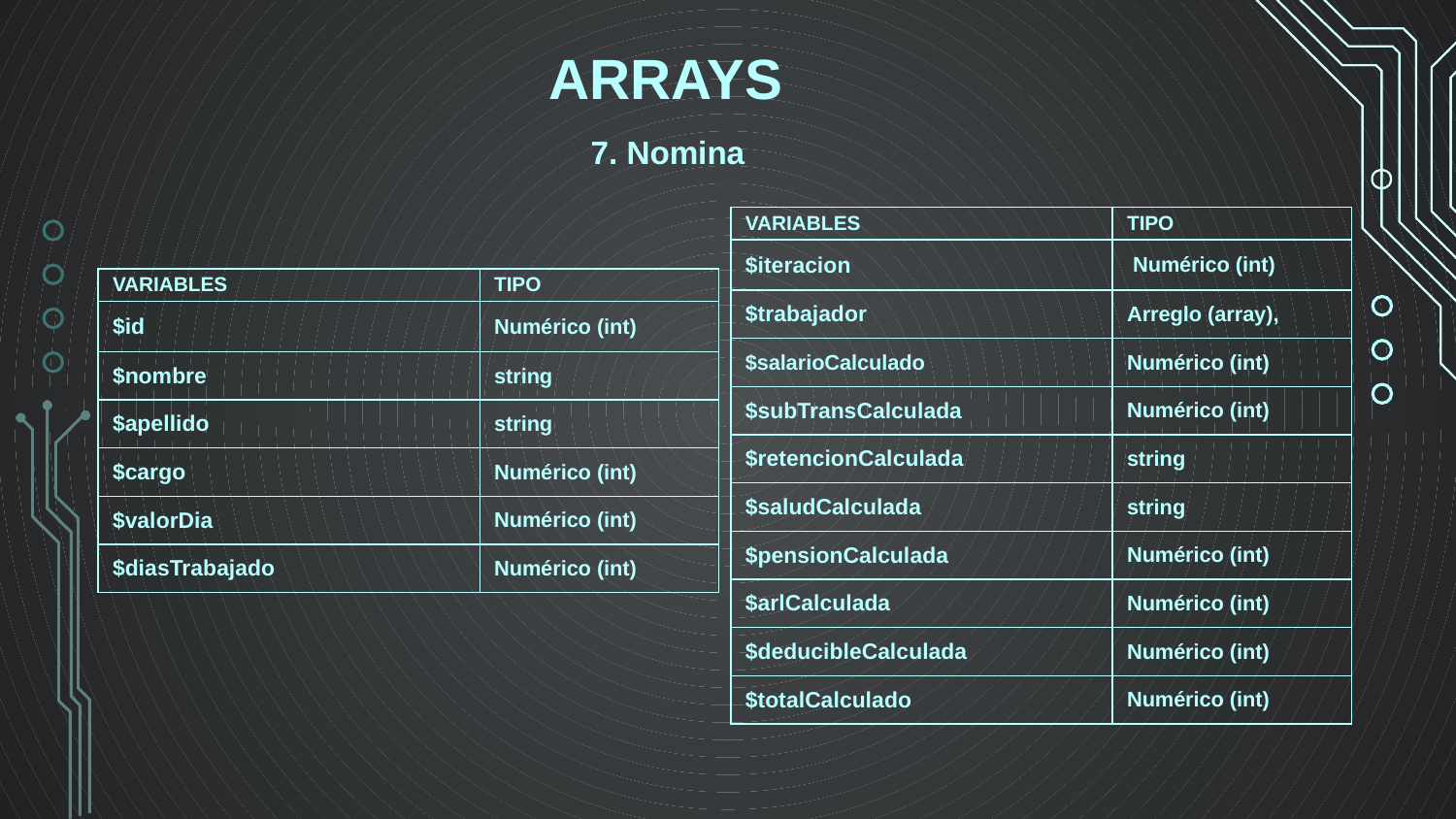

ARRAYS
7. Nomina
| VARIABLES | TIPO |
| --- | --- |
| $iteracion | Numérico (int) |
| $trabajador | Arreglo (array), |
| $salarioCalculado | Numérico (int) |
| $subTransCalculada | Numérico (int) |
| $retencionCalculada | string |
| $saludCalculada | string |
| $pensionCalculada | Numérico (int) |
| $arlCalculada | Numérico (int) |
| $deducibleCalculada | Numérico (int) |
| $totalCalculado | Numérico (int) |
| VARIABLES | TIPO |
| --- | --- |
| $id | Numérico (int) |
| $nombre | string |
| $apellido | string |
| $cargo | Numérico (int) |
| $valorDia | Numérico (int) |
| $diasTrabajado | Numérico (int) |